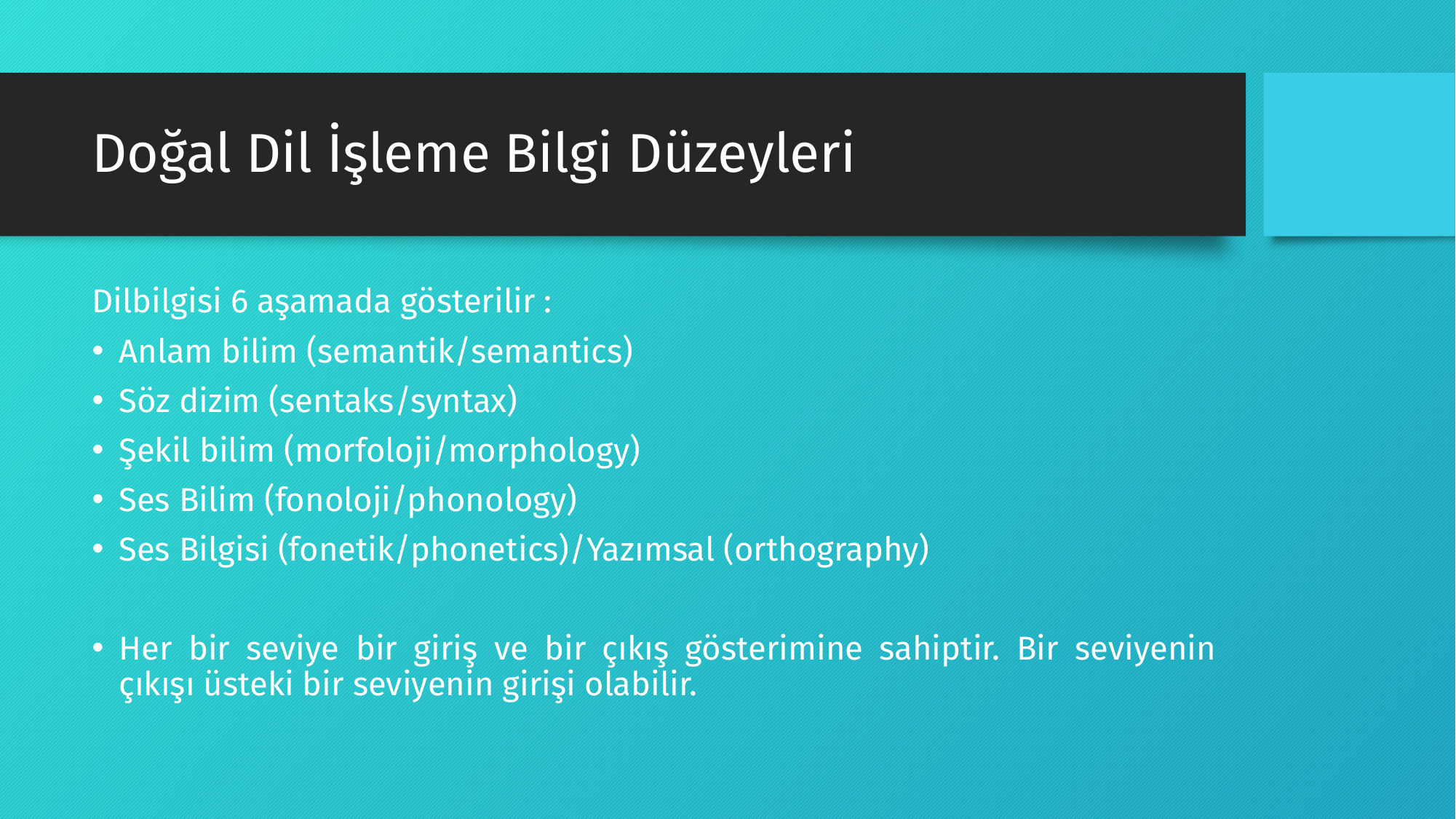

# Doğal Dil İşleme Bilgi Düzeyleri
Dilbilgisi 6 aşamada gösterilir :
Anlam bilim (semantik/semantics)
Söz dizim (sentaks/syntax)
Şekil bilim (morfoloji/morphology)
Ses Bilim (fonoloji/phonology)
Ses Bilgisi (fonetik/phonetics)/Yazımsal (orthography)

Her bir seviye bir giriş ve bir çıkış gösterimine sahiptir. Bir seviyenin çıkışı üsteki bir seviyenin girişi olabilir.